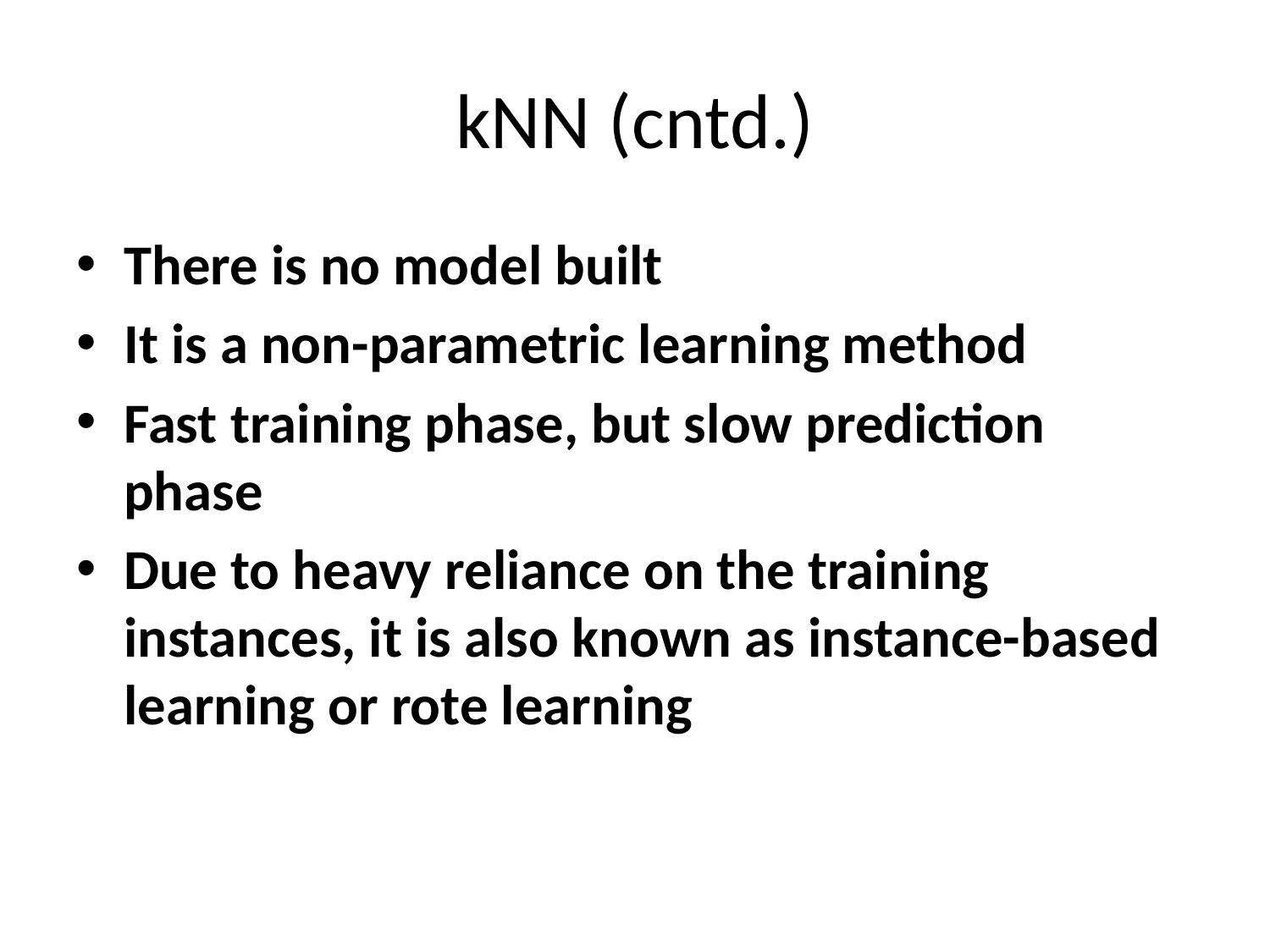

# kNN (cntd.)
There is no model built
It is a non-parametric learning method
Fast training phase, but slow prediction phase
Due to heavy reliance on the training instances, it is also known as instance-based learning or rote learning